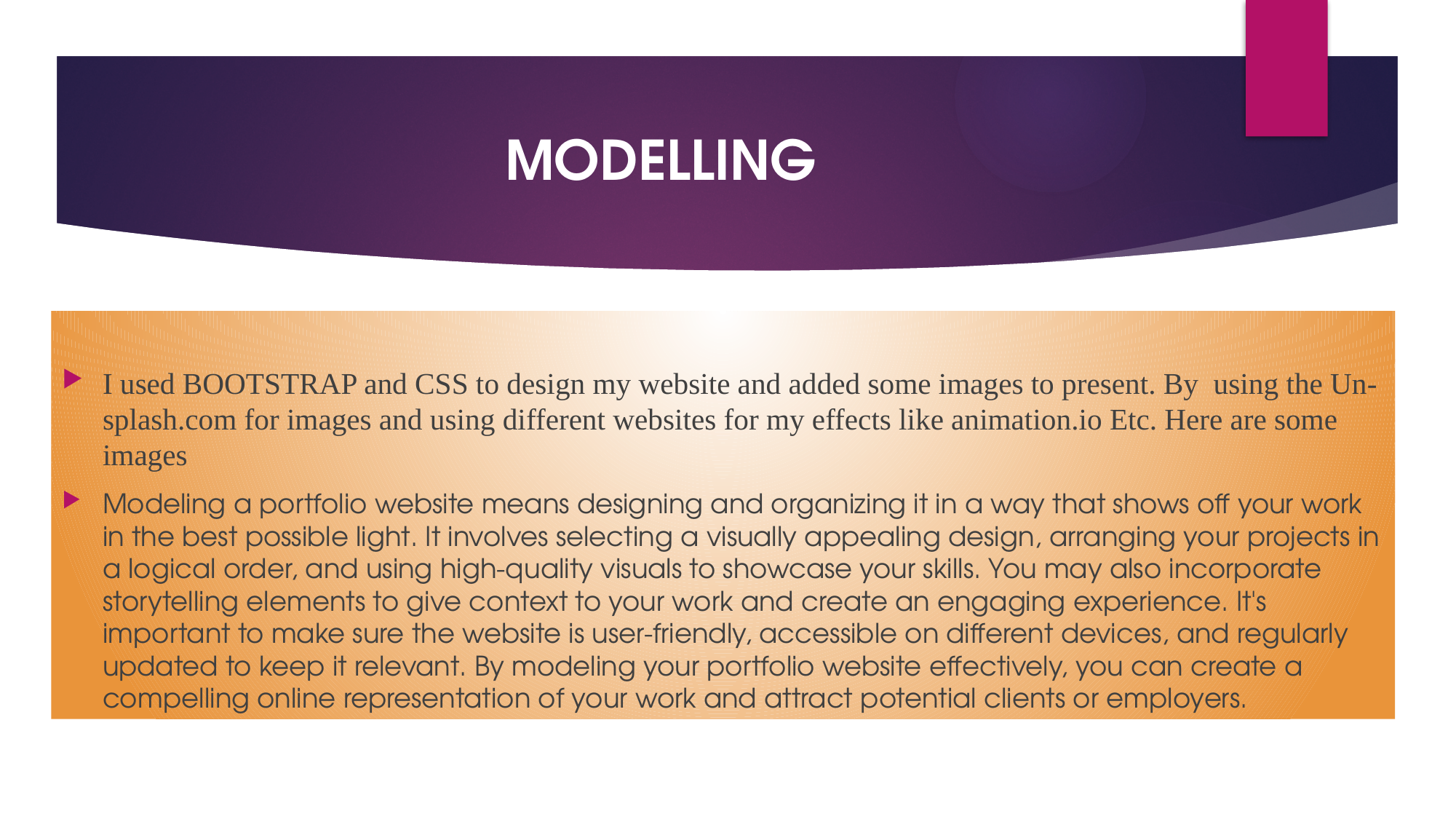

# MODELLING

I used BOOTSTRAP and CSS to design my website and added some images to present. By  using the Un-splash.com for images and using different websites for my effects like animation.io Etc. Here are some images
Modeling a portfolio website means designing and organizing it in a way that shows off your work in the best possible light. It involves selecting a visually appealing design, arranging your projects in a logical order, and using high-quality visuals to showcase your skills. You may also incorporate storytelling elements to give context to your work and create an engaging experience. It's important to make sure the website is user-friendly, accessible on different devices, and regularly updated to keep it relevant. By modeling your portfolio website effectively, you can create a compelling online representation of your work and attract potential clients or employers.